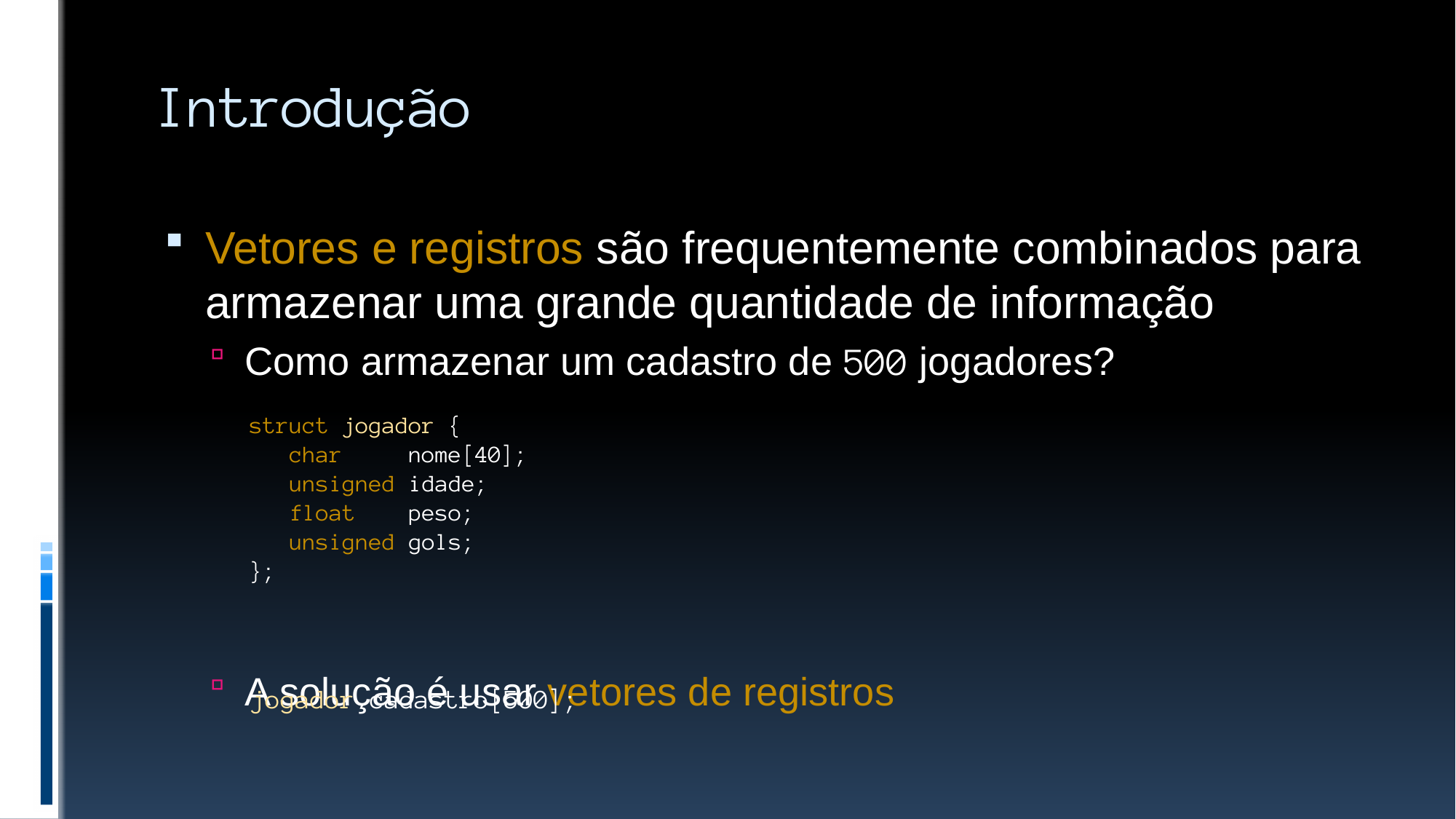

# Introdução
Vetores e registros são frequentemente combinados para armazenar uma grande quantidade de informação
Como armazenar um cadastro de 500 jogadores?

A solução é usar vetores de registros

struct jogador {
   char     nome[40];
   unsigned idade;
   float    peso;
   unsigned gols;
};
jogador cadastro[500];